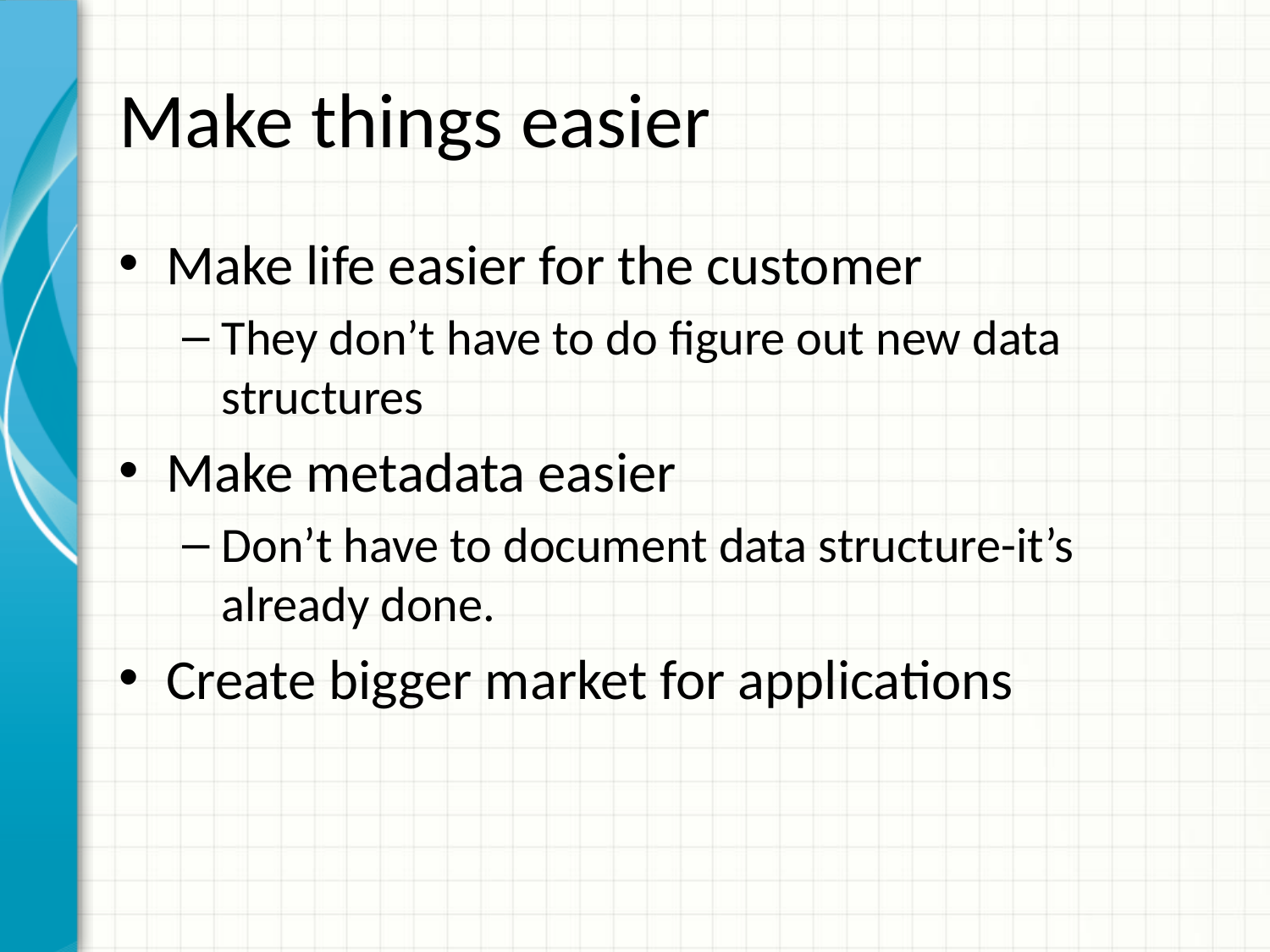

# Make things easier
Make life easier for the customer
They don’t have to do figure out new data structures
Make metadata easier
Don’t have to document data structure-it’s already done.
Create bigger market for applications